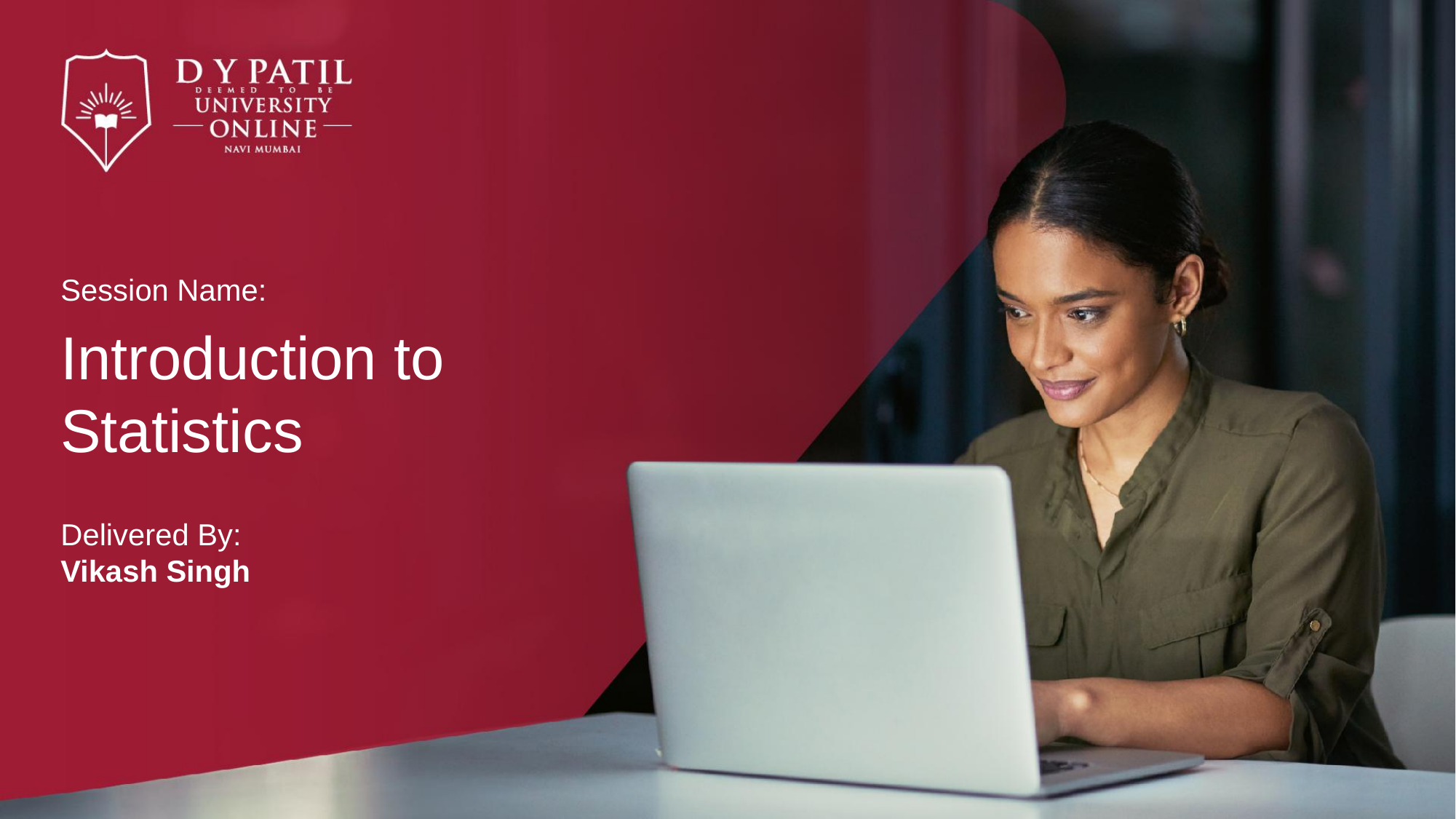

Session Name:
Introduction to Statistics

Delivered By:
Vikash Singh